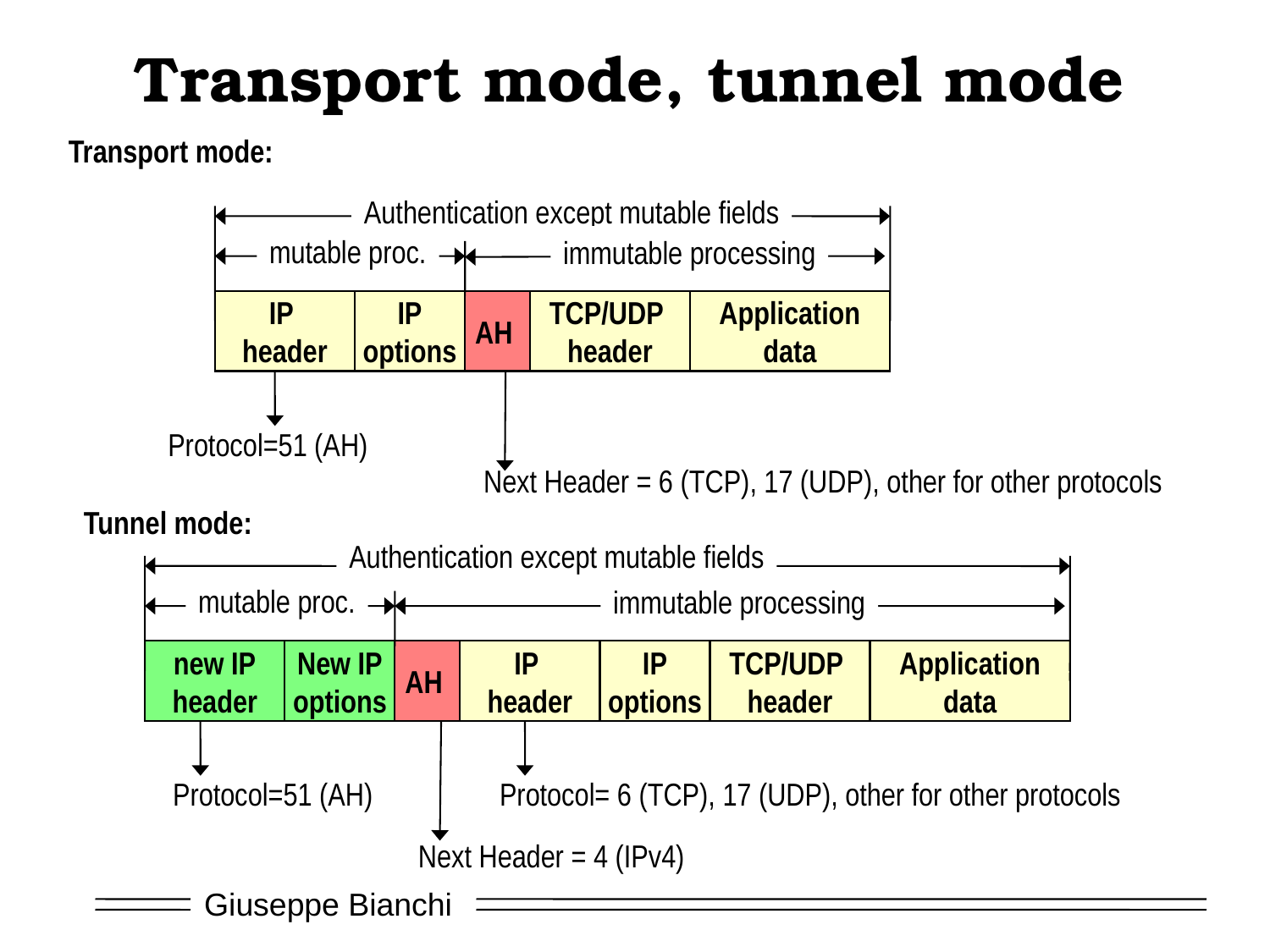

# Transport mode, tunnel mode
Transport mode:
Authentication except mutable fields

mutable proc.
immutable processing

IP
header
IP
options
AH
TCP/UDP
header
Application
data

Protocol=51 (AH)
Next Header = 6 (TCP), 17 (UDP), other for other protocols
Tunnel mode:
Authentication except mutable fields

mutable proc.
immutable processing

new IP
header
New IP
options
AH
IP
header
IP
options
TCP/UDP
header
Application
data

Protocol=51 (AH)
Protocol= 6 (TCP), 17 (UDP), other for other protocols
Next Header = 4 (IPv4)